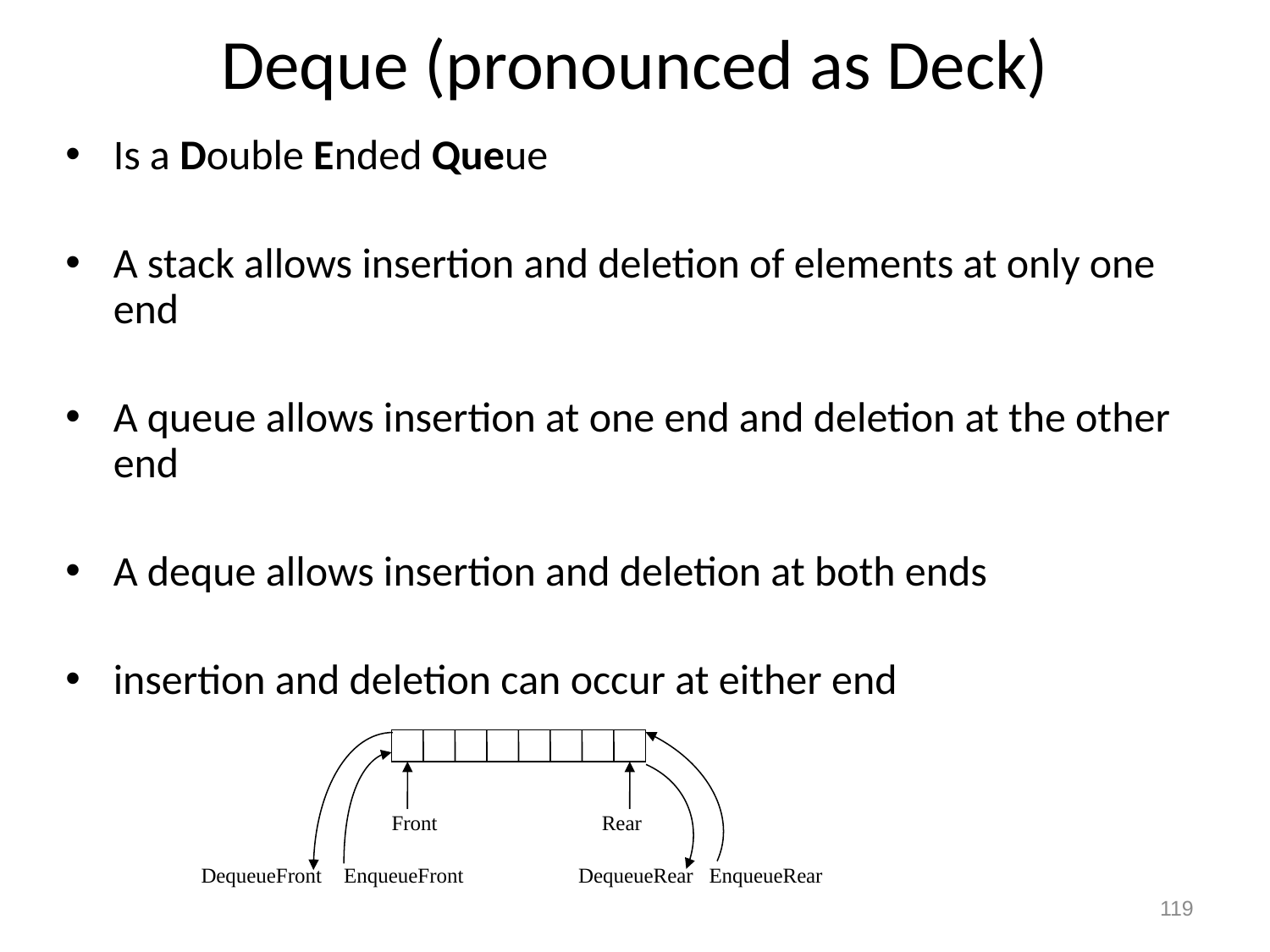

# Deque (pronounced as Deck)
Is a Double Ended Queue

A stack allows insertion and deletion of elements at only one end

A queue allows insertion at one end and deletion at the other end

A deque allows insertion and deletion at both ends

insertion and deletion can occur at either end

Front
Rear
DequeueFront
EnqueueFront
DequeueRear
EnqueueRear
119